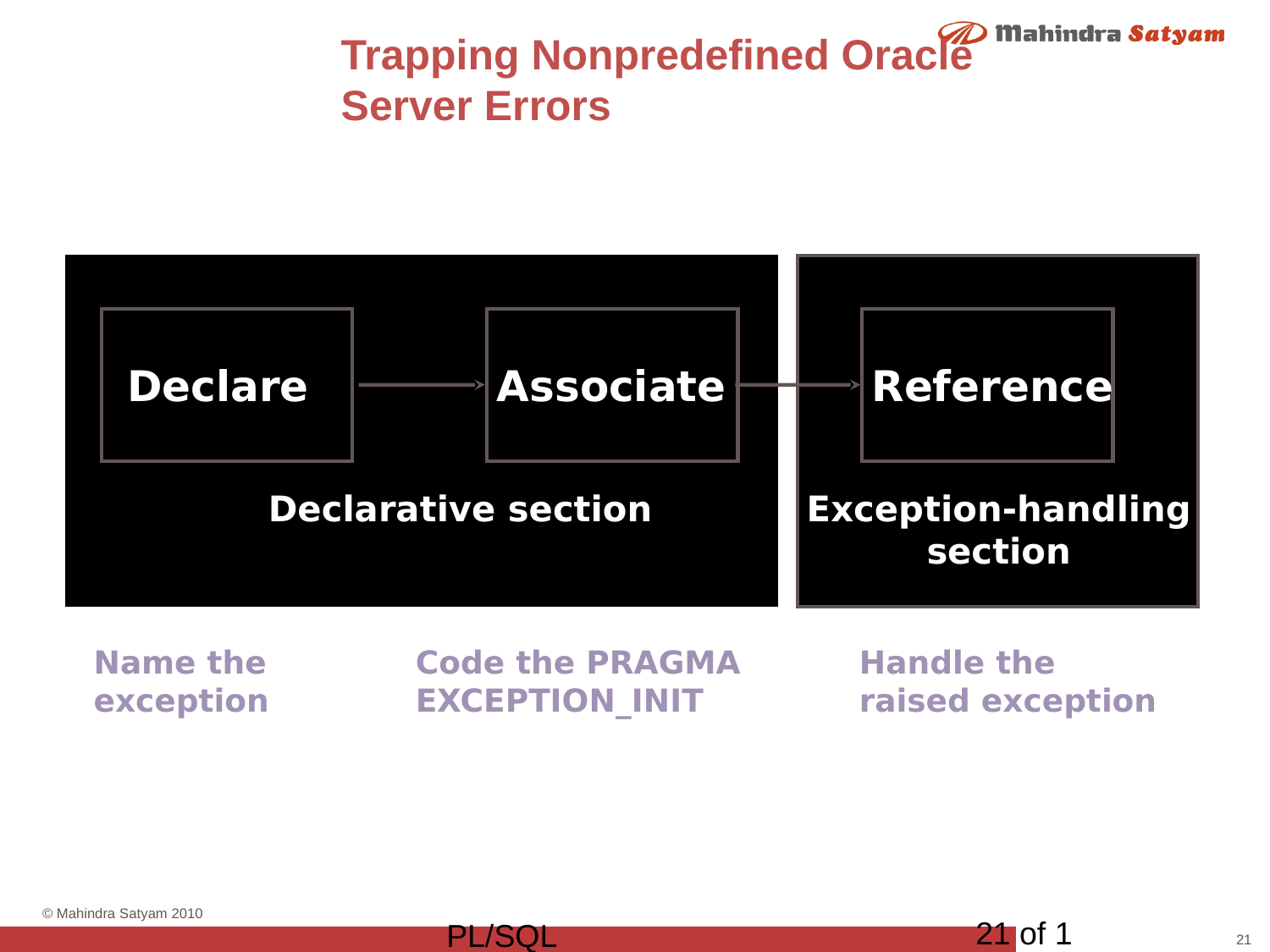

# Trapping Nonpredefined Oracle Server Errors

Exception-handling
section

Declarative section

Declare
Name the exception

  Associate
Code the PRAGMA EXCEPTION_INIT

Reference

Handle the raised exception

21 of 1
PL/SQL